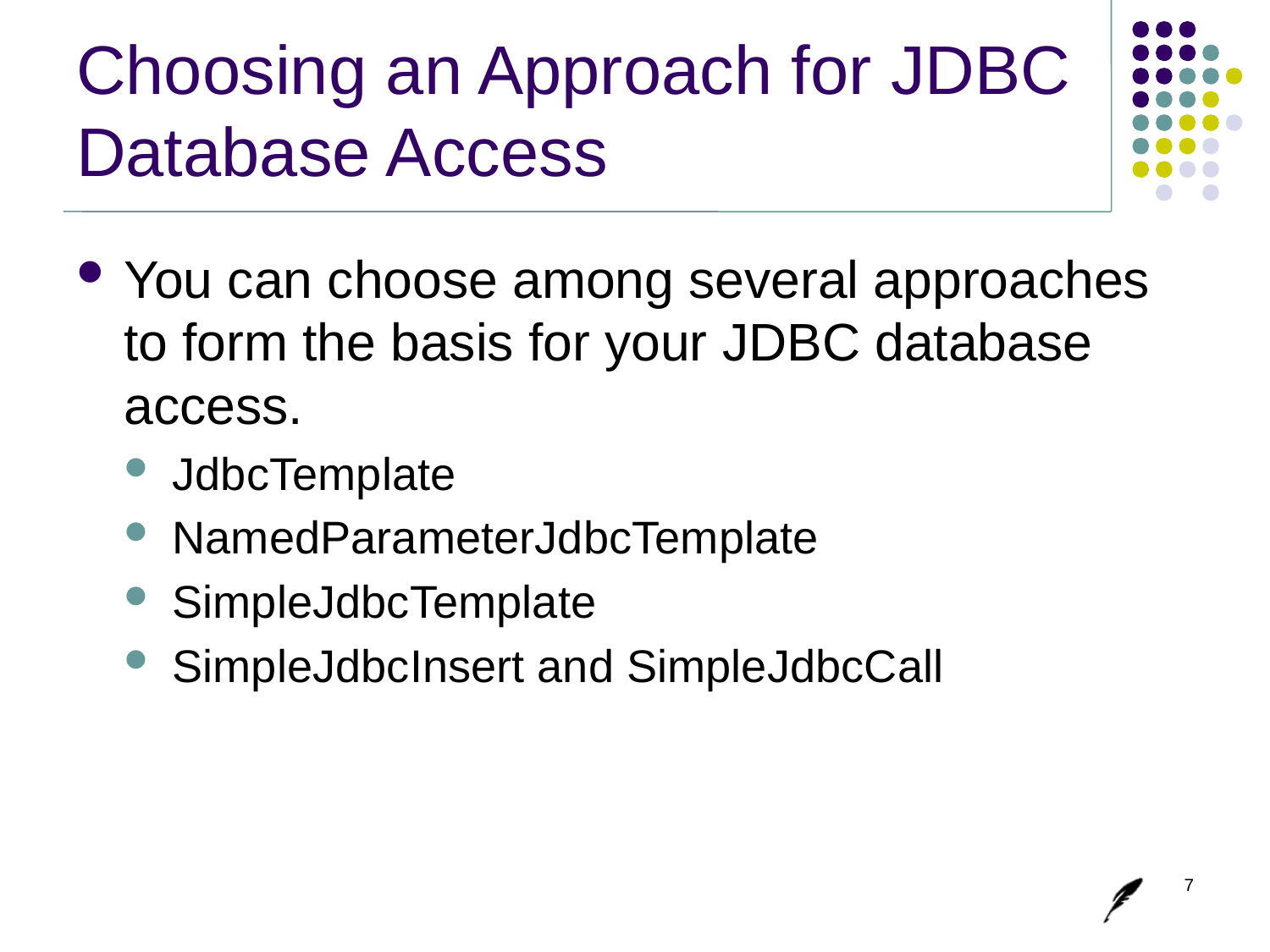

# Choosing an Approach for JDBC Database Access
You can choose among several approaches to form the basis for your JDBC database access.
JdbcTemplate
NamedParameterJdbcTemplate
SimpleJdbcTemplate
SimpleJdbcInsert and SimpleJdbcCall

7